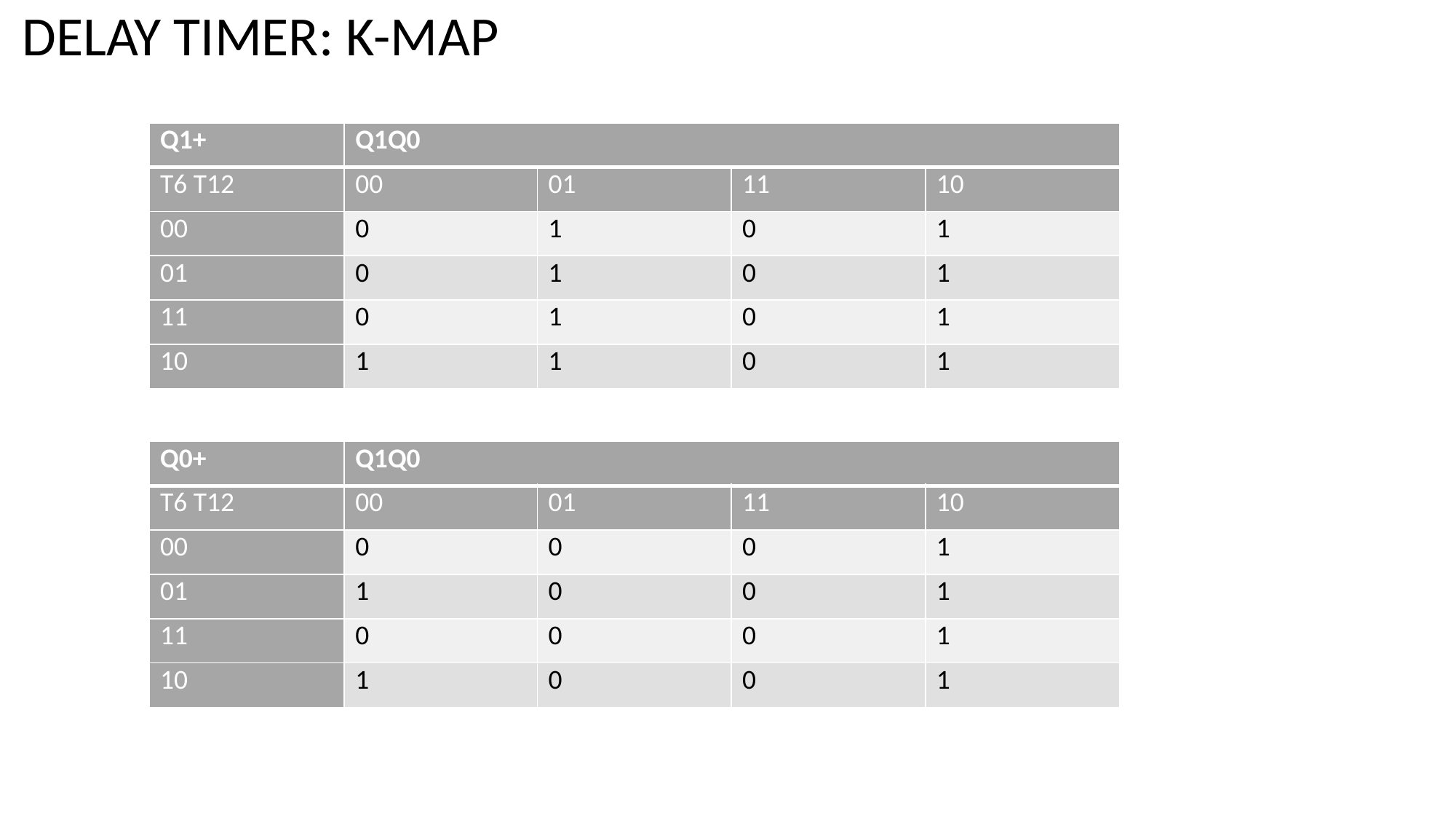

# DELAY TIMER: K-MAP
| Q1+ | Q1Q0 |  |  |  |
| --- | --- | --- | --- | --- |
| T6 T12 | 00 | 01 | 11 | 10 |
| 00 | 0 | 1 | 0 | 1 |
| 01 | 0 | 1 | 0 | 1 |
| 11 | 0 | 1 | 0 | 1 |
| 10 | 1 | 1 | 0 | 1 |
| Q0+ | Q1Q0 |  |  |  |
| --- | --- | --- | --- | --- |
| T6 T12 | 00 | 01 | 11 | 10 |
| 00 | 0 | 0 | 0 | 1 |
| 01 | 1 | 0 | 0 | 1 |
| 11 | 0 | 0 | 0 | 1 |
| 10 | 1 | 0 | 0 | 1 |